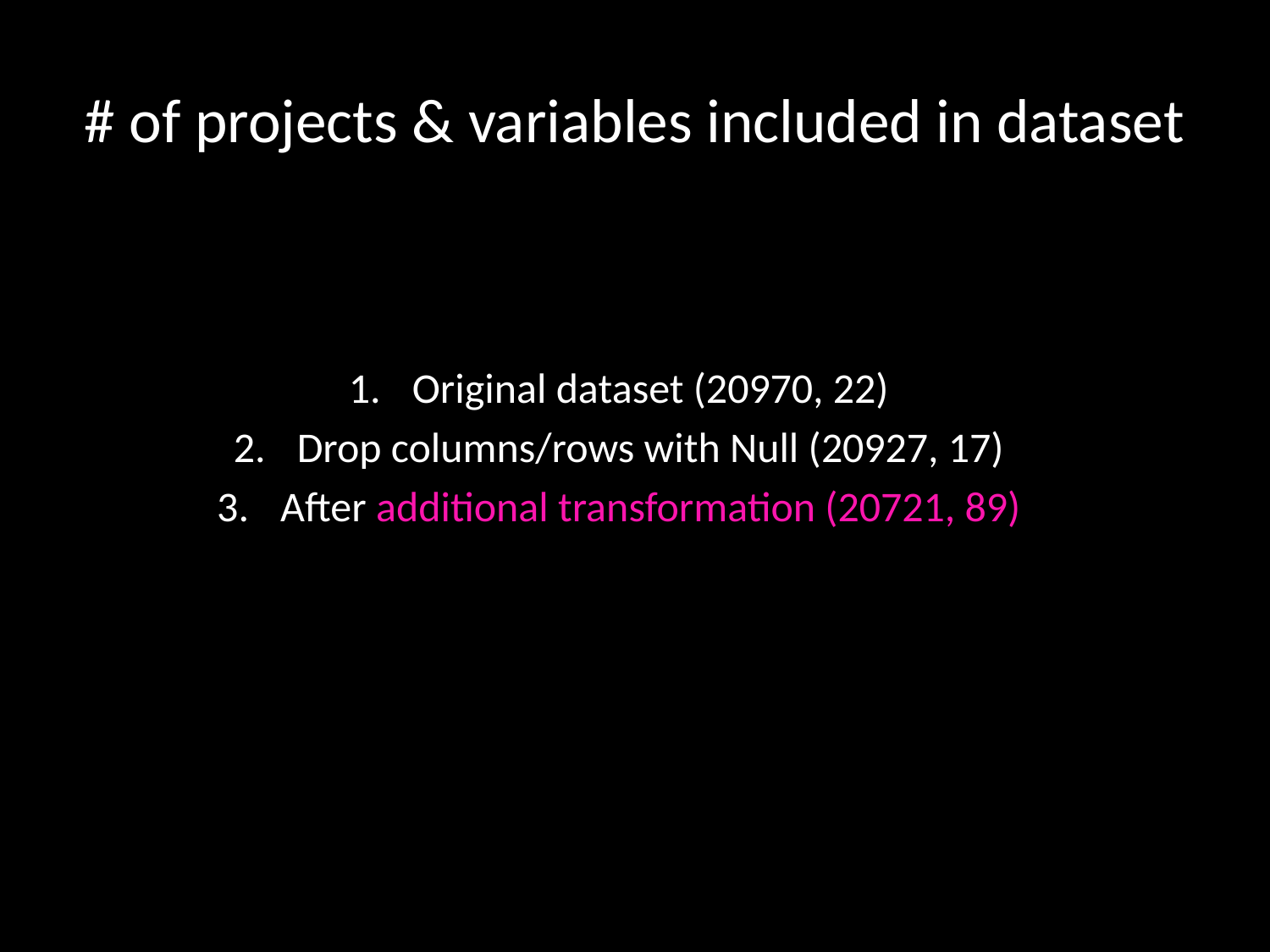

# # of projects & variables included in dataset
Original dataset (20970, 22)
Drop columns/rows with Null (20927, 17)
After additional transformation (20721, 89)